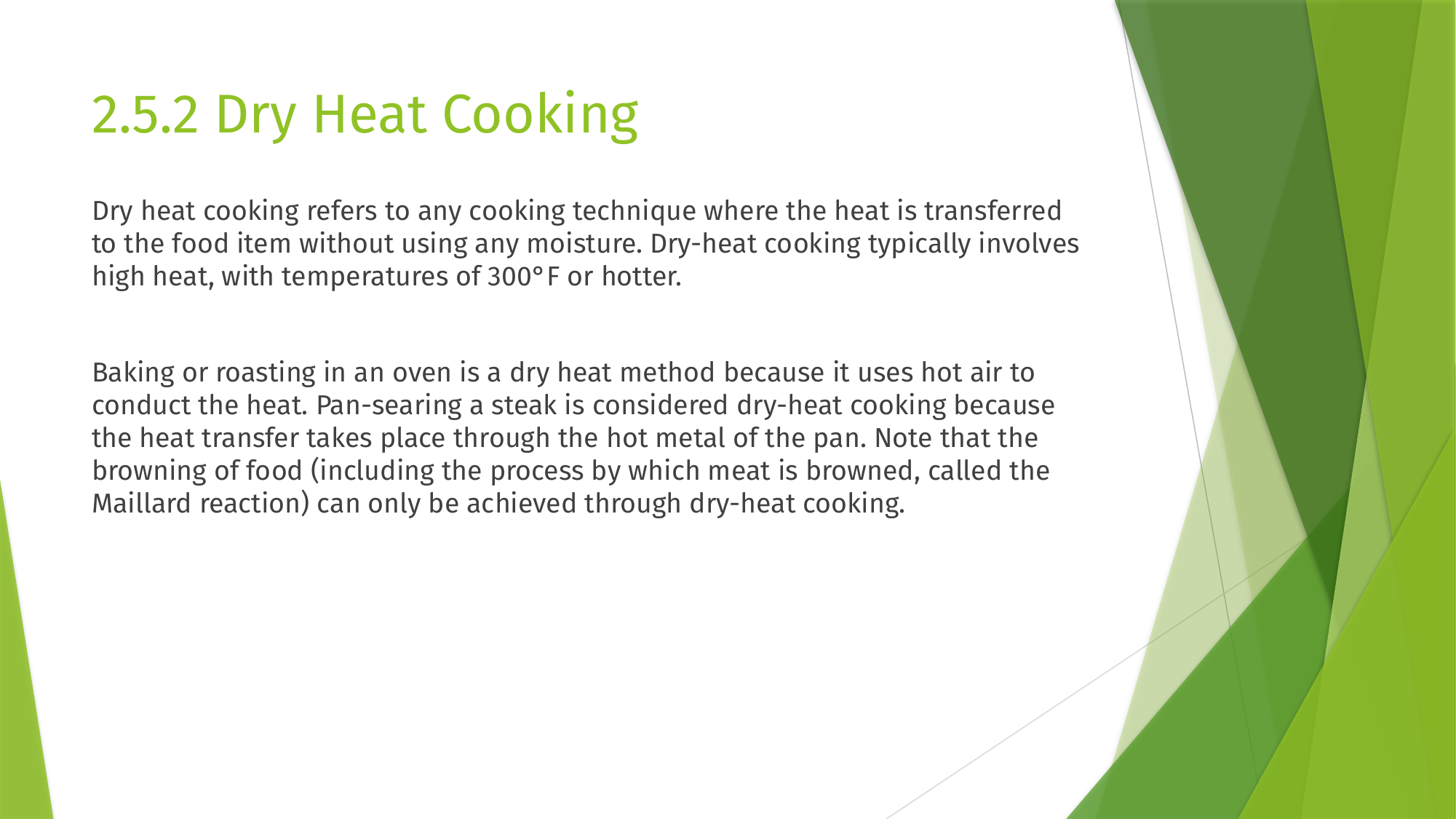

# 2.5.2 Dry Heat Cooking
Dry heat cooking refers to any cooking technique where the heat is transferred to the food item without using any moisture. Dry-heat cooking typically involves high heat, with temperatures of 300°F or hotter.

Baking or roasting in an oven is a dry heat method because it uses hot air to conduct the heat. Pan-searing a steak is considered dry-heat cooking because the heat transfer takes place through the hot metal of the pan. Note that the browning of food (including the process by which meat is browned, called the Maillard reaction) can only be achieved through dry-heat cooking.